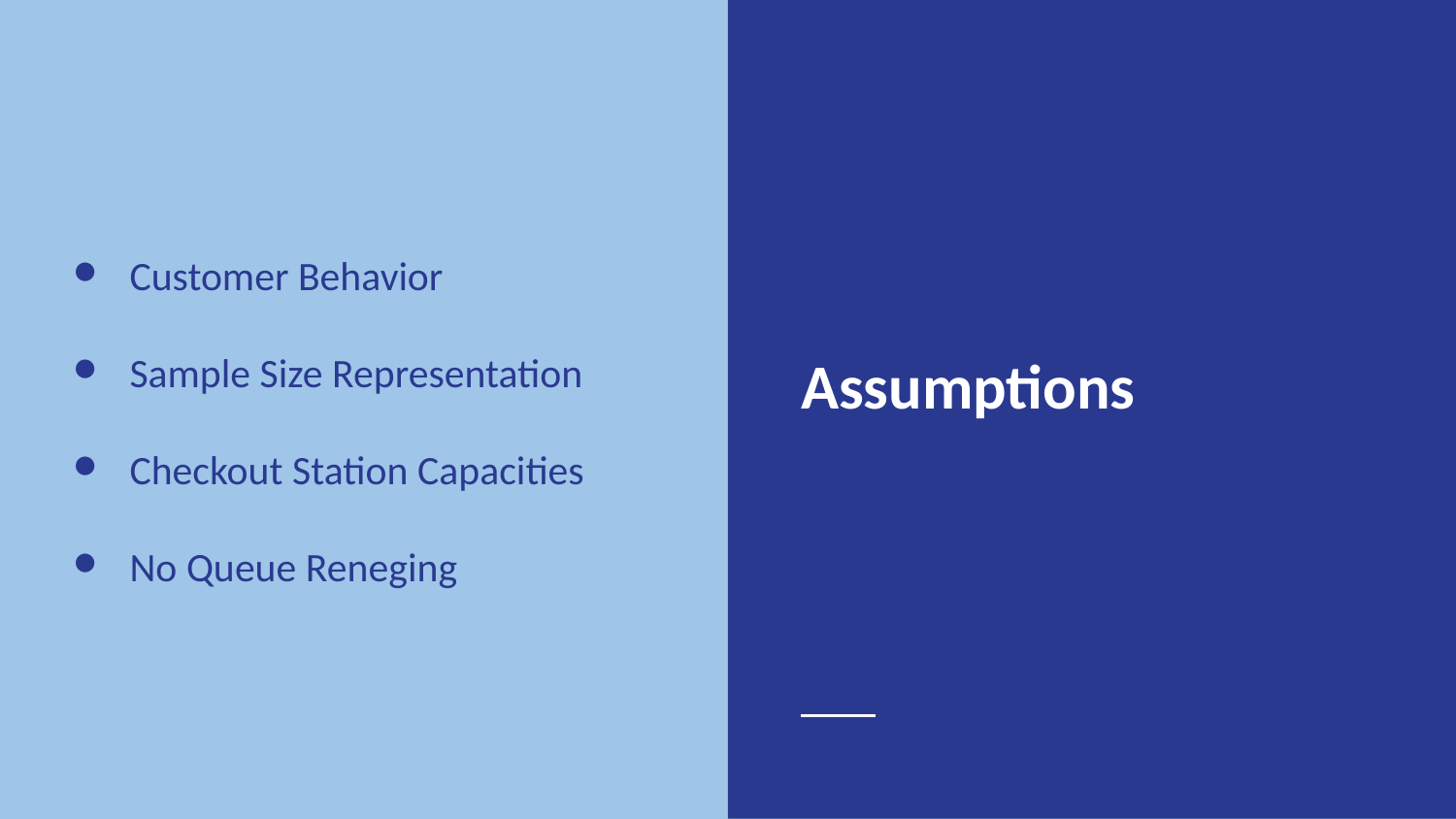

Assumptions

Customer Behavior
Sample Size Representation
Checkout Station Capacities
No Queue Reneging